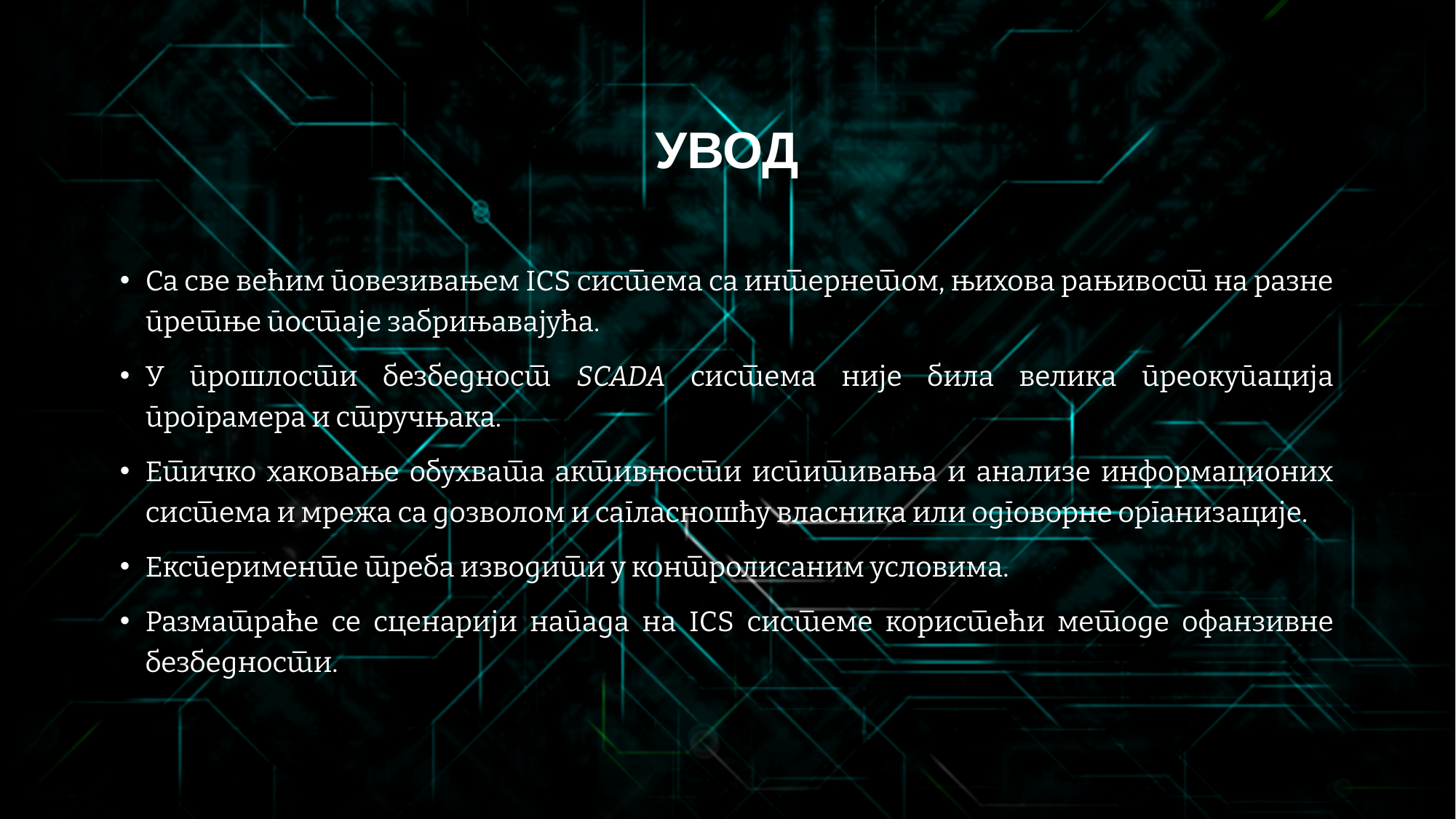

# Увод
Са све већим повезивањем ICS система са интернетом, њихова рањивост на разне претње постаје забрињавајућа.
У прошлости безбедност SCADA система није била велика преокупација програмера и стручњака.
Етичко хаковање обухвата активности испитивања и анализе информационих система и мрежа са дозволом и сагласношћу власника или одговорне организације.
Експерименте треба изводити у контролисаним условима.
Разматраће се сценарији напада на ICS системе користећи методе офанзивне безбедности.